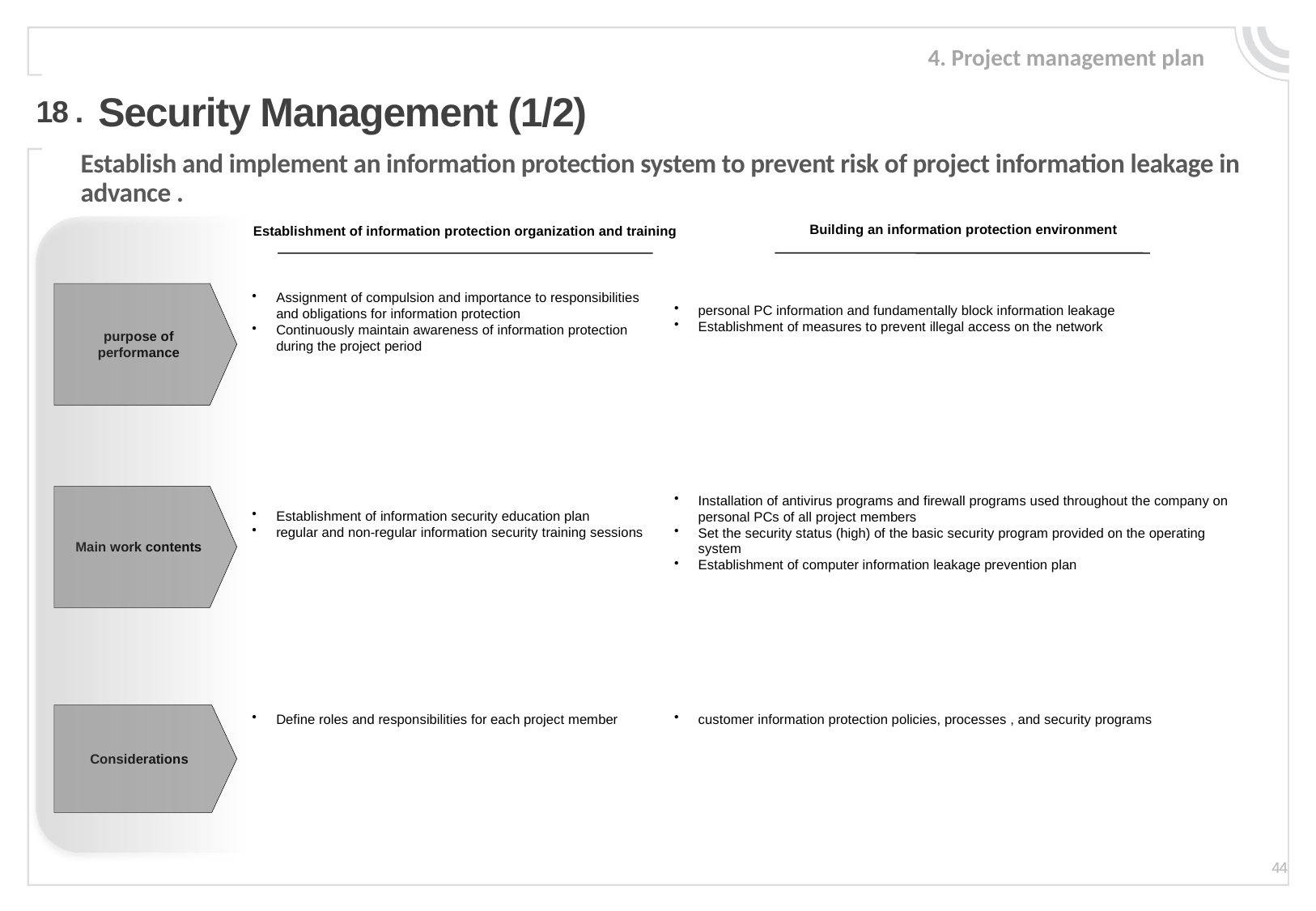

4. Project management plan
Security Management (1/2)
18 .
Establish and implement an information protection system to prevent risk of project information leakage in advance .
Building an information protection environment
Establishment of information protection organization and training

purpose of performance
Assignment of compulsion and importance to responsibilities and obligations for information protection
Continuously maintain awareness of information protection during the project period
personal PC information and fundamentally block information leakage
Establishment of measures to prevent illegal access on the network

Installation of antivirus programs and firewall programs used throughout the company on personal PCs of all project members
Set the security status (high) of the basic security program provided on the operating system
Establishment of computer information leakage prevention plan
Main work contents
Establishment of information security education plan
regular and non-regular information security training sessions
Considerations
Define roles and responsibilities for each project member
customer information protection policies, processes , and security programs